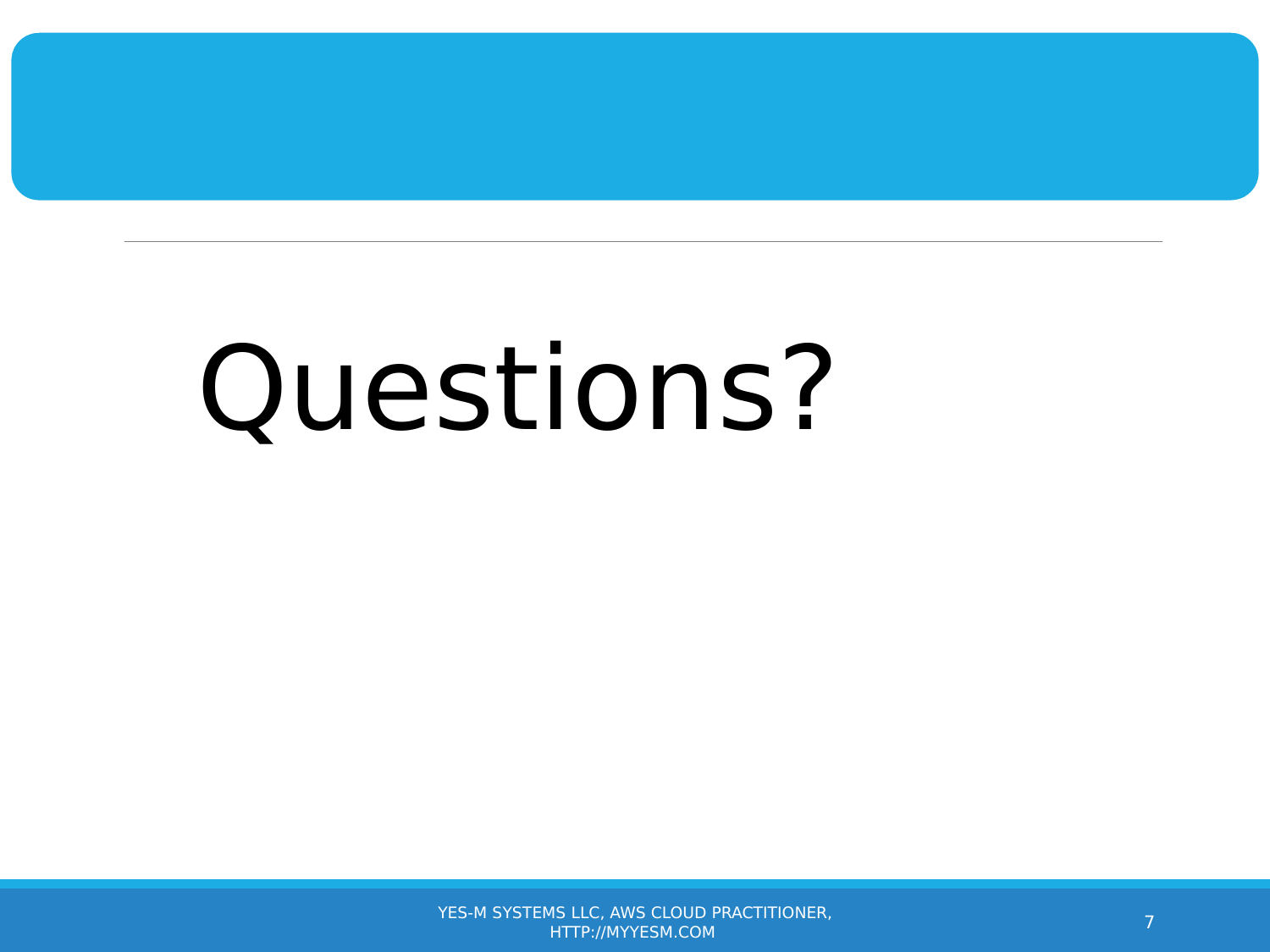

Questions?
Yes-M Systems LLC, AWS Cloud Practitioner, http://myyesm.com
7